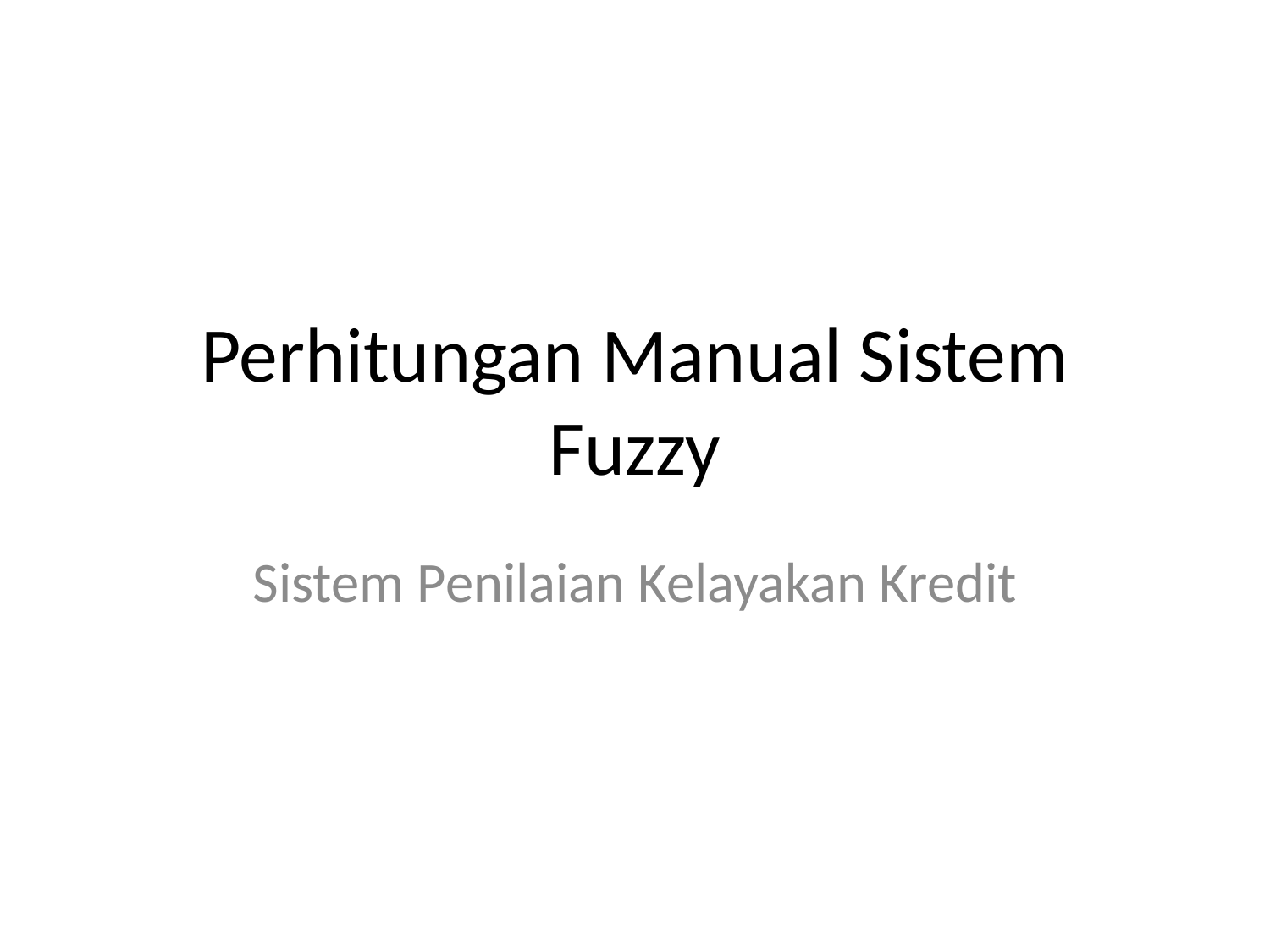

# Perhitungan Manual Sistem Fuzzy
Sistem Penilaian Kelayakan Kredit